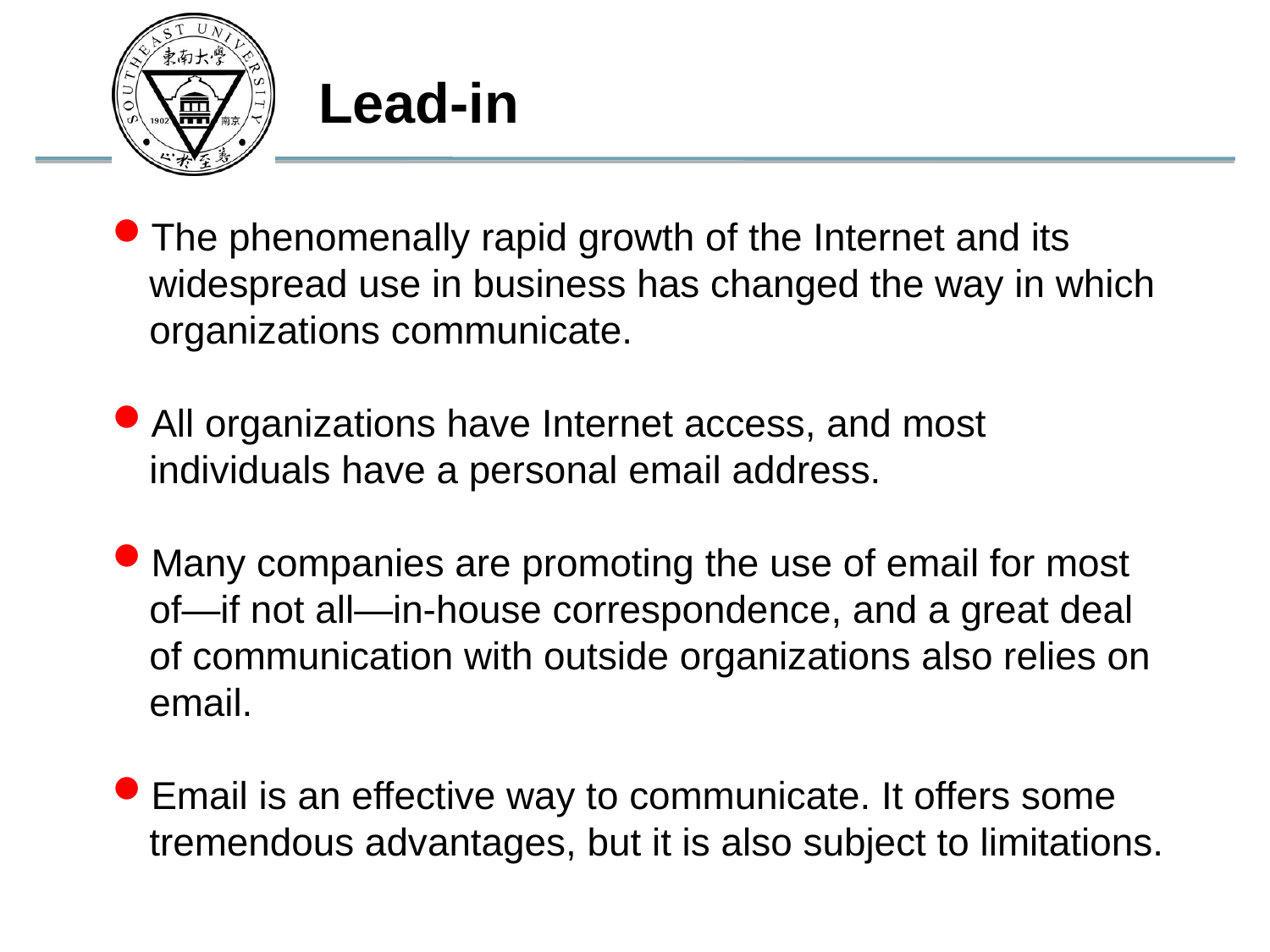

Lead-in
The phenomenally rapid growth of the Internet and its widespread use in business has changed the way in which organizations communicate.

All organizations have Internet access, and most individuals have a personal email address.

Many companies are promoting the use of email for most of—if not all—in-house correspondence, and a great deal of communication with outside organizations also relies on email.

Email is an effective way to communicate. It offers some tremendous advantages, but it is also subject to limitations.